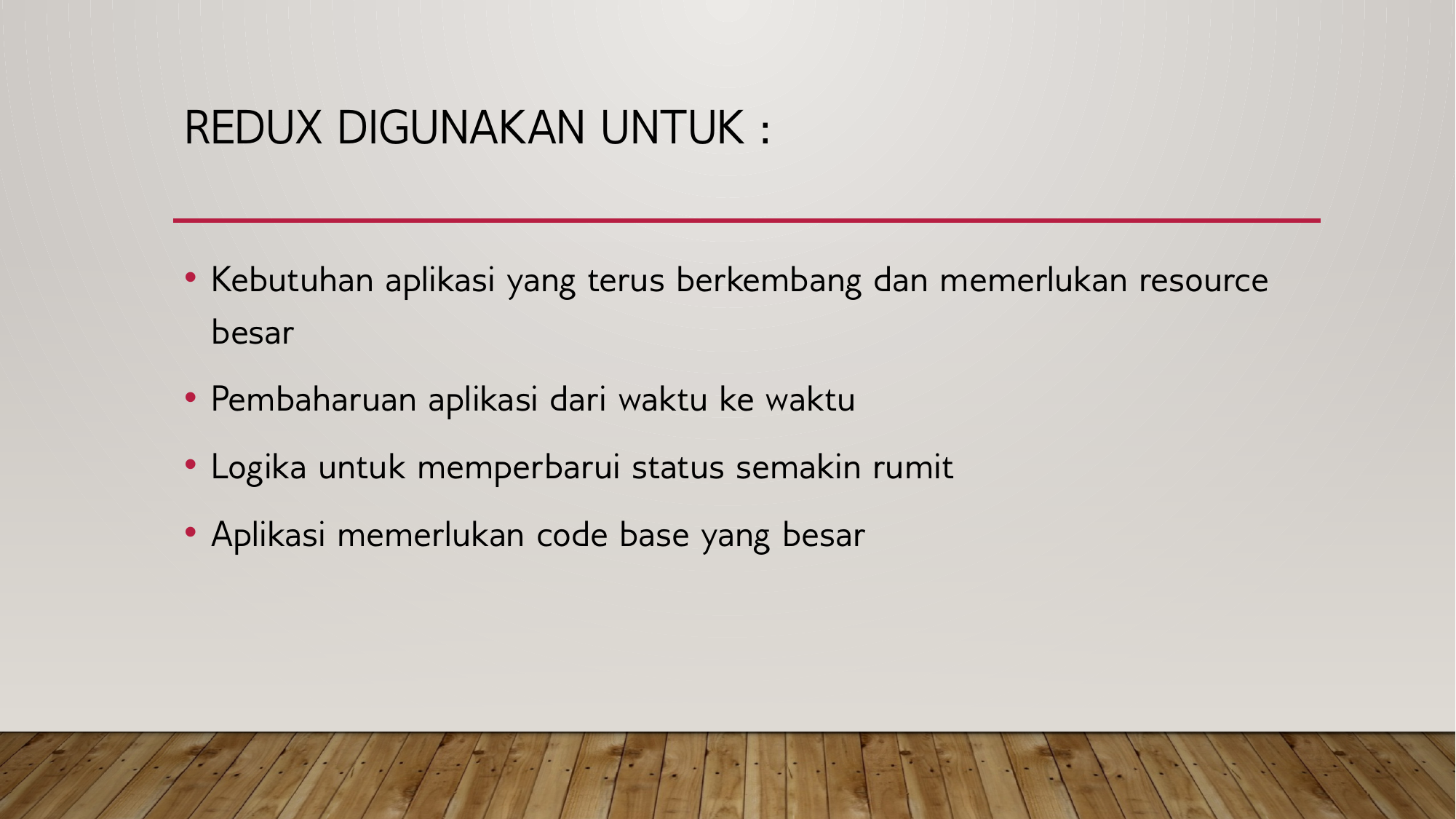

# Redux digunakan untuk :
Kebutuhan aplikasi yang terus berkembang dan memerlukan resource besar
Pembaharuan aplikasi dari waktu ke waktu
Logika untuk memperbarui status semakin rumit
Aplikasi memerlukan code base yang besar